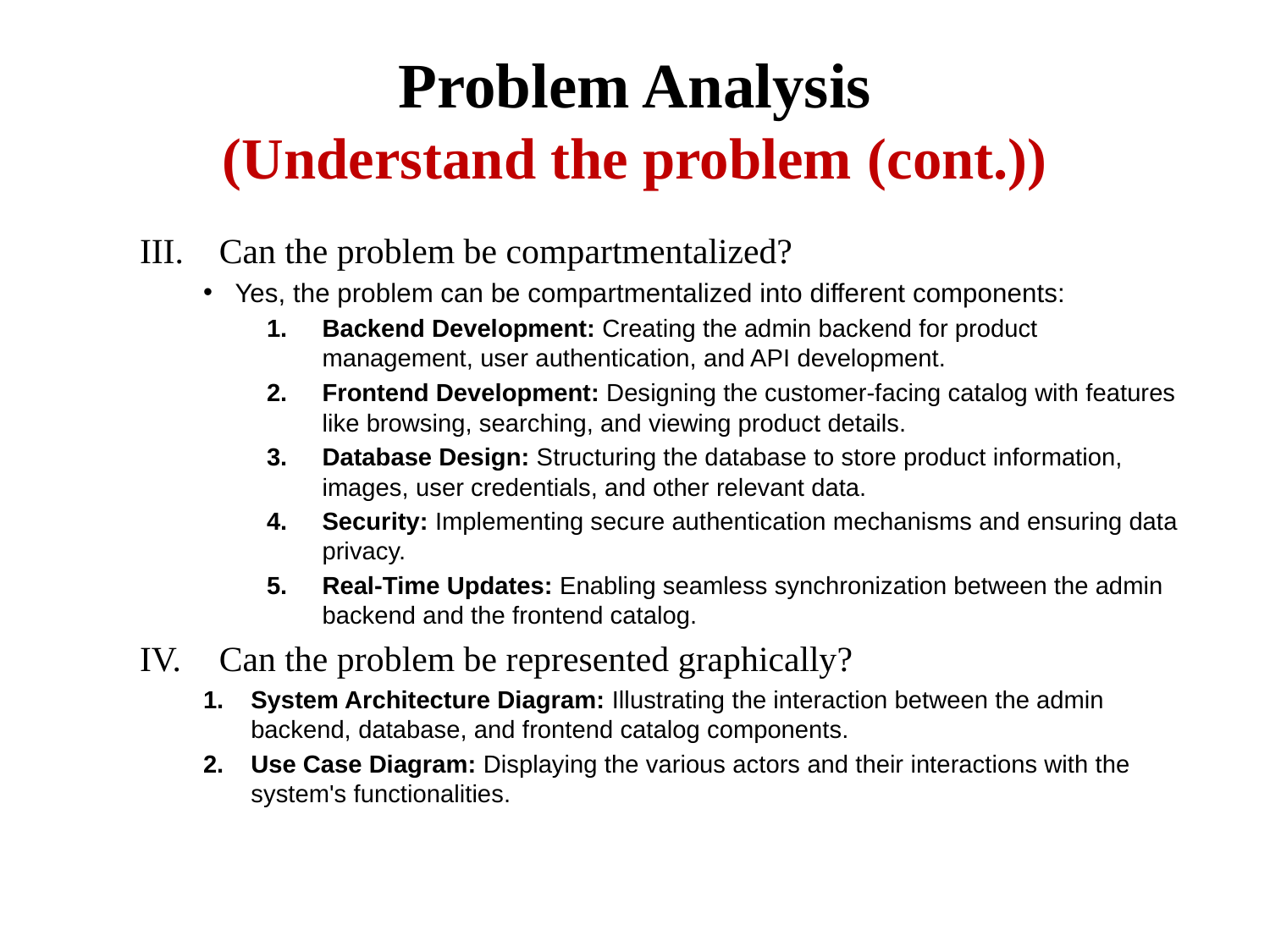

# Problem Analysis (Understand the problem (cont.))
Can the problem be compartmentalized?
Yes, the problem can be compartmentalized into different components:
Backend Development: Creating the admin backend for product management, user authentication, and API development.
Frontend Development: Designing the customer-facing catalog with features like browsing, searching, and viewing product details.
Database Design: Structuring the database to store product information, images, user credentials, and other relevant data.
Security: Implementing secure authentication mechanisms and ensuring data privacy.
Real-Time Updates: Enabling seamless synchronization between the admin backend and the frontend catalog.
Can the problem be represented graphically?
System Architecture Diagram: Illustrating the interaction between the admin backend, database, and frontend catalog components.
Use Case Diagram: Displaying the various actors and their interactions with the system's functionalities.